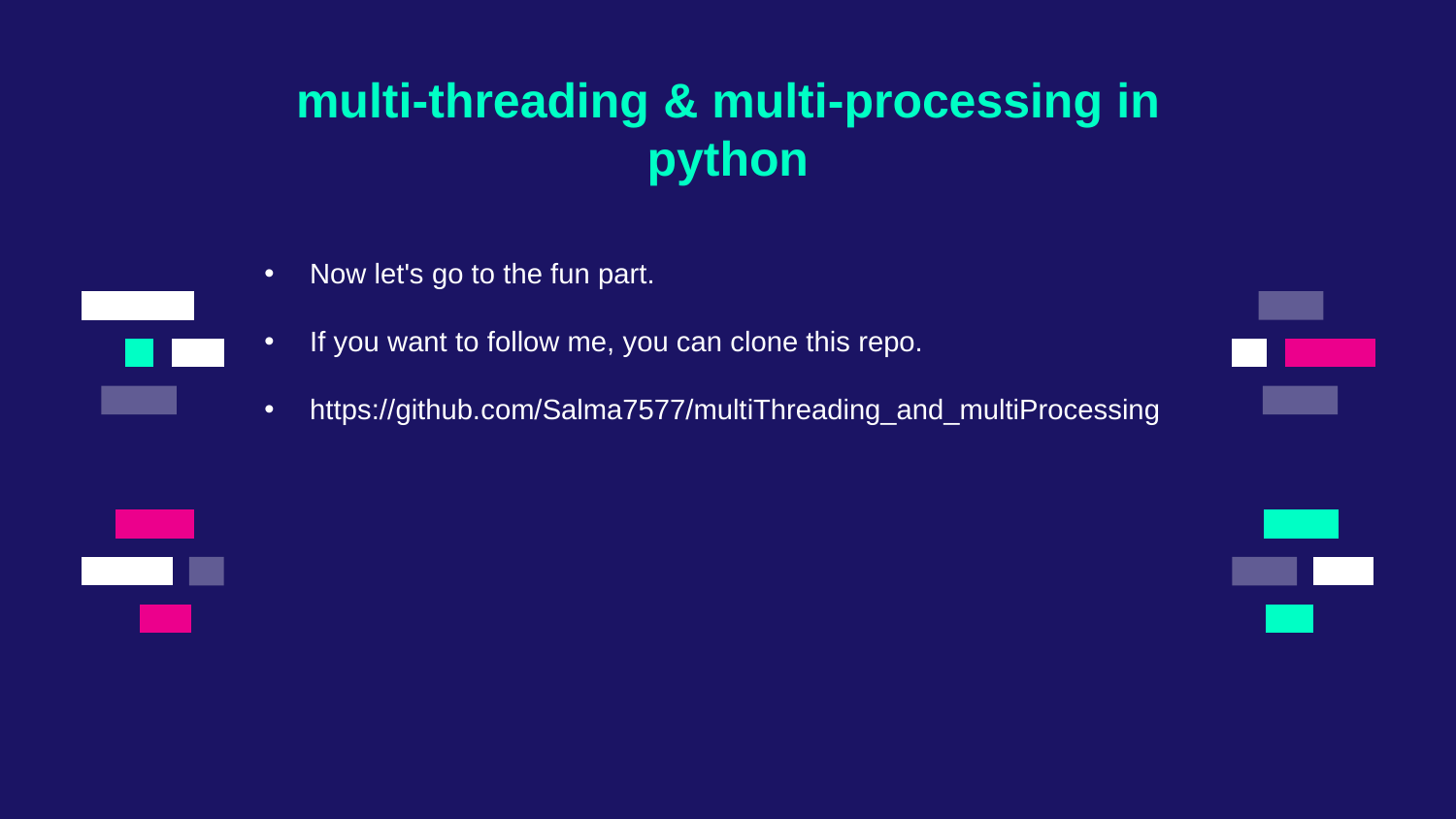

multi-threading & multi-processing in python
Now let's go to the fun part.

If you want to follow me, you can clone this repo.

https://github.com/Salma7577/multiThreading_and_multiProcessing